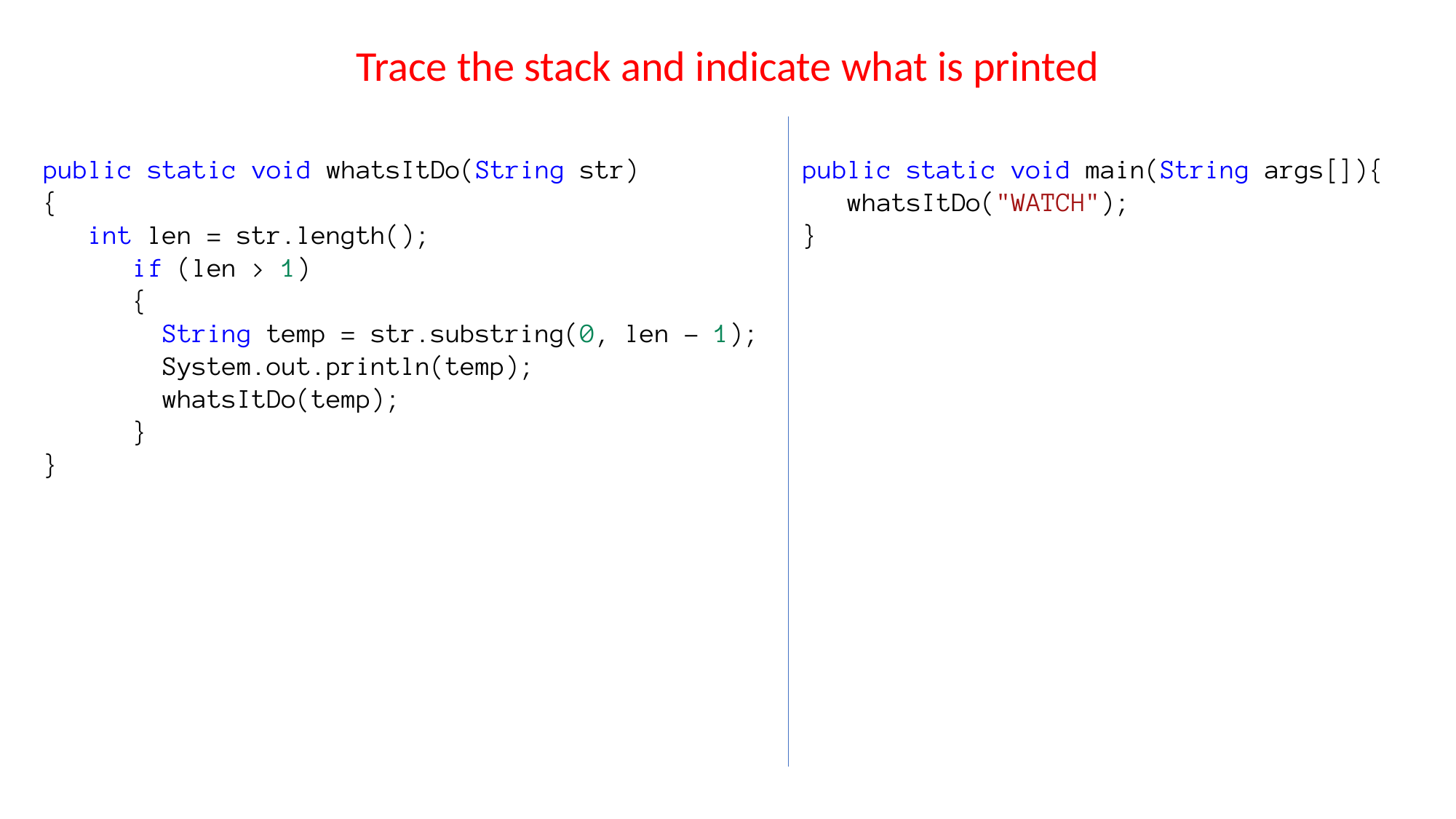

Trace the stack and indicate what is printed
public static void whatsItDo(String str)
{
   int len = str.length();
      if (len > 1)
      {
        String temp = str.substring(0, len - 1);
        System.out.println(temp);
        whatsItDo(temp);
      }
}
public static void main(String args[]){
   whatsItDo("WATCH");
}